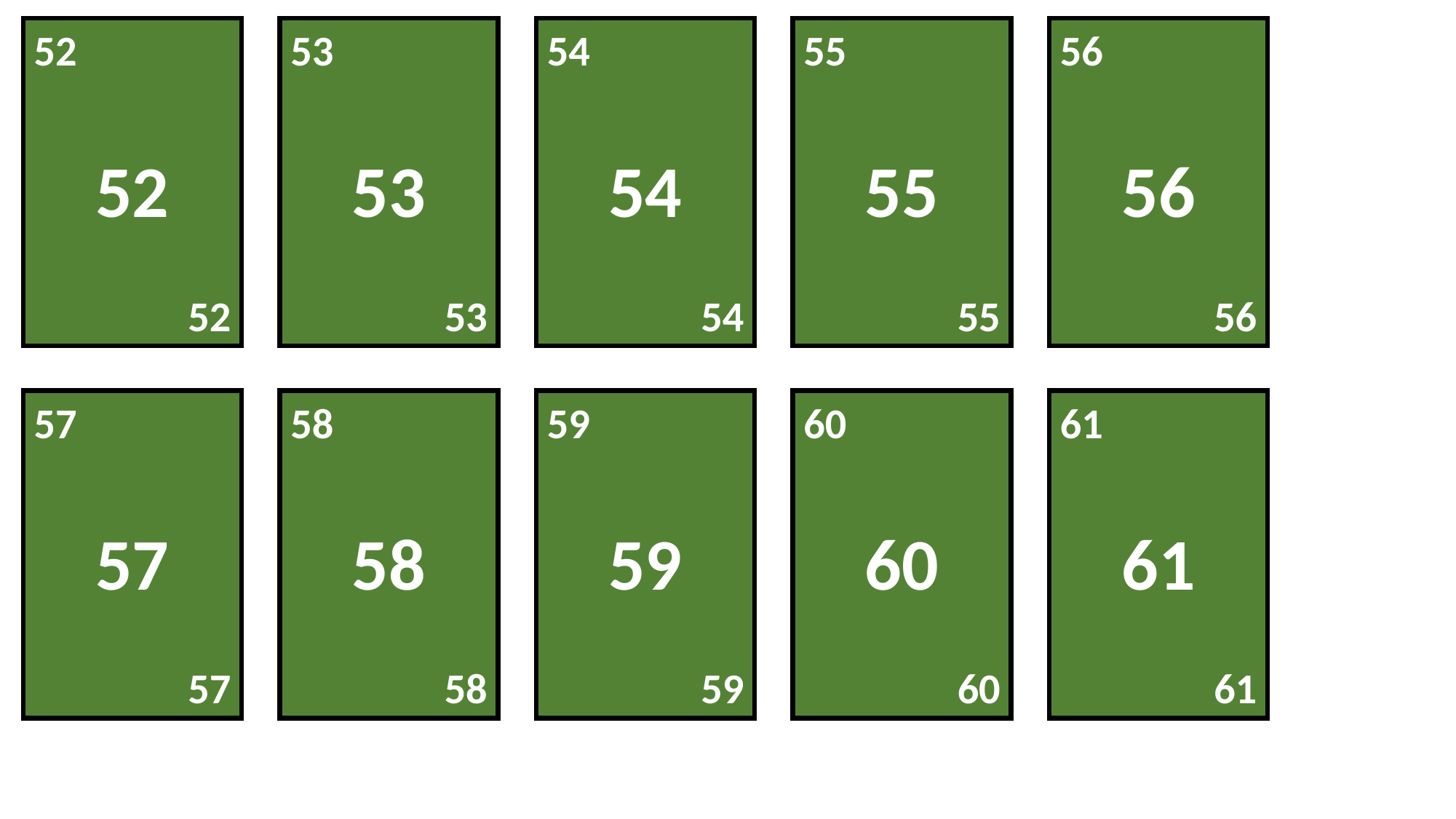

52
52
52

53
53
53

54
54
54

55
55
55

56
56
56

57
57
57

58
58
58

59
59
59

60
60
60

61
61
61